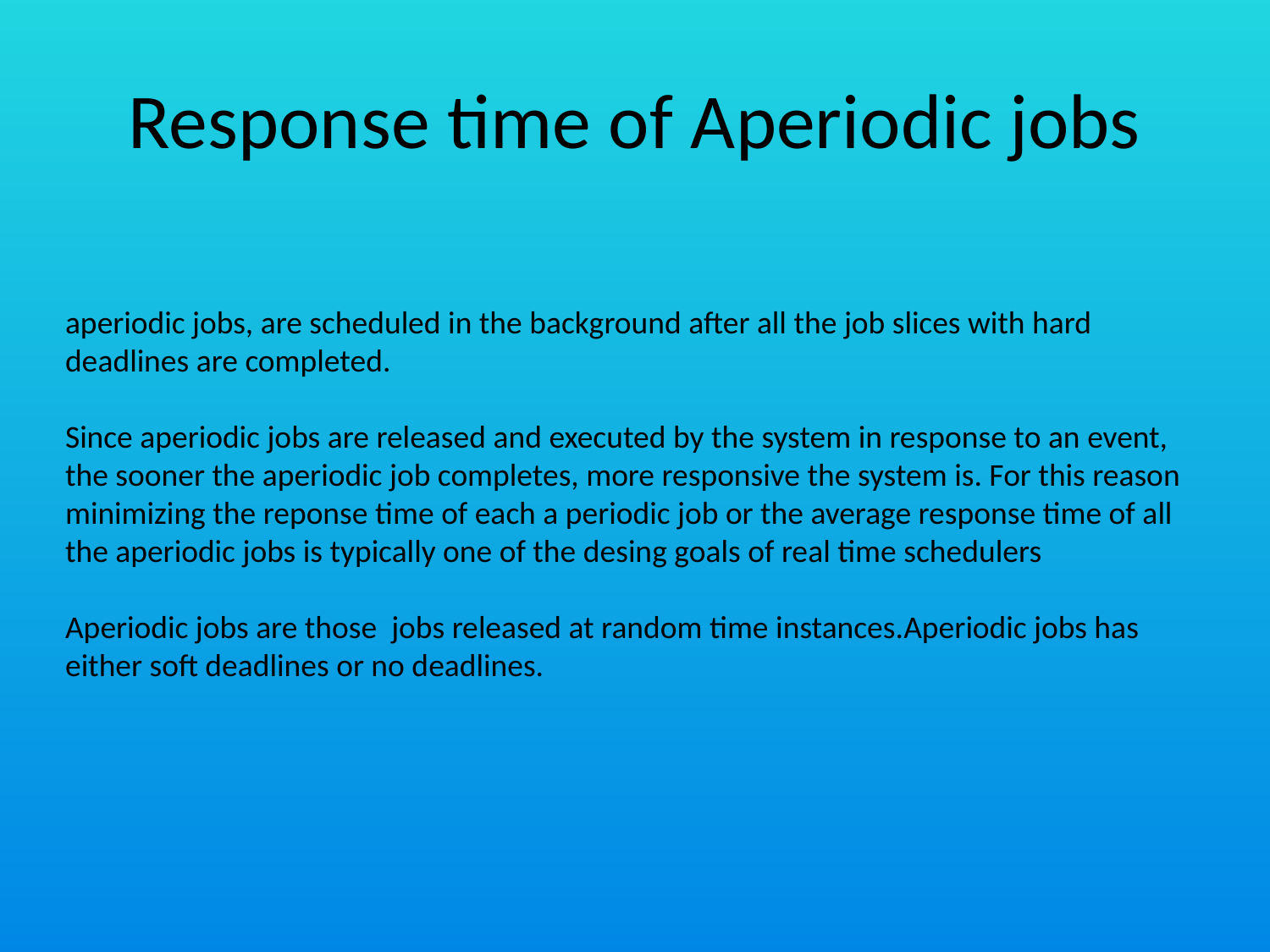

# Response time of Aperiodic jobs
aperiodic jobs, are scheduled in the background after all the job slices with hard deadlines are completed.
Since aperiodic jobs are released and executed by the system in response to an event, the sooner the aperiodic job completes, more responsive the system is. For this reason minimizing the reponse time of each a periodic job or the average response time of all the aperiodic jobs is typically one of the desing goals of real time schedulers

Aperiodic jobs are those  jobs released at random time instances.Aperiodic jobs has either soft deadlines or no deadlines.